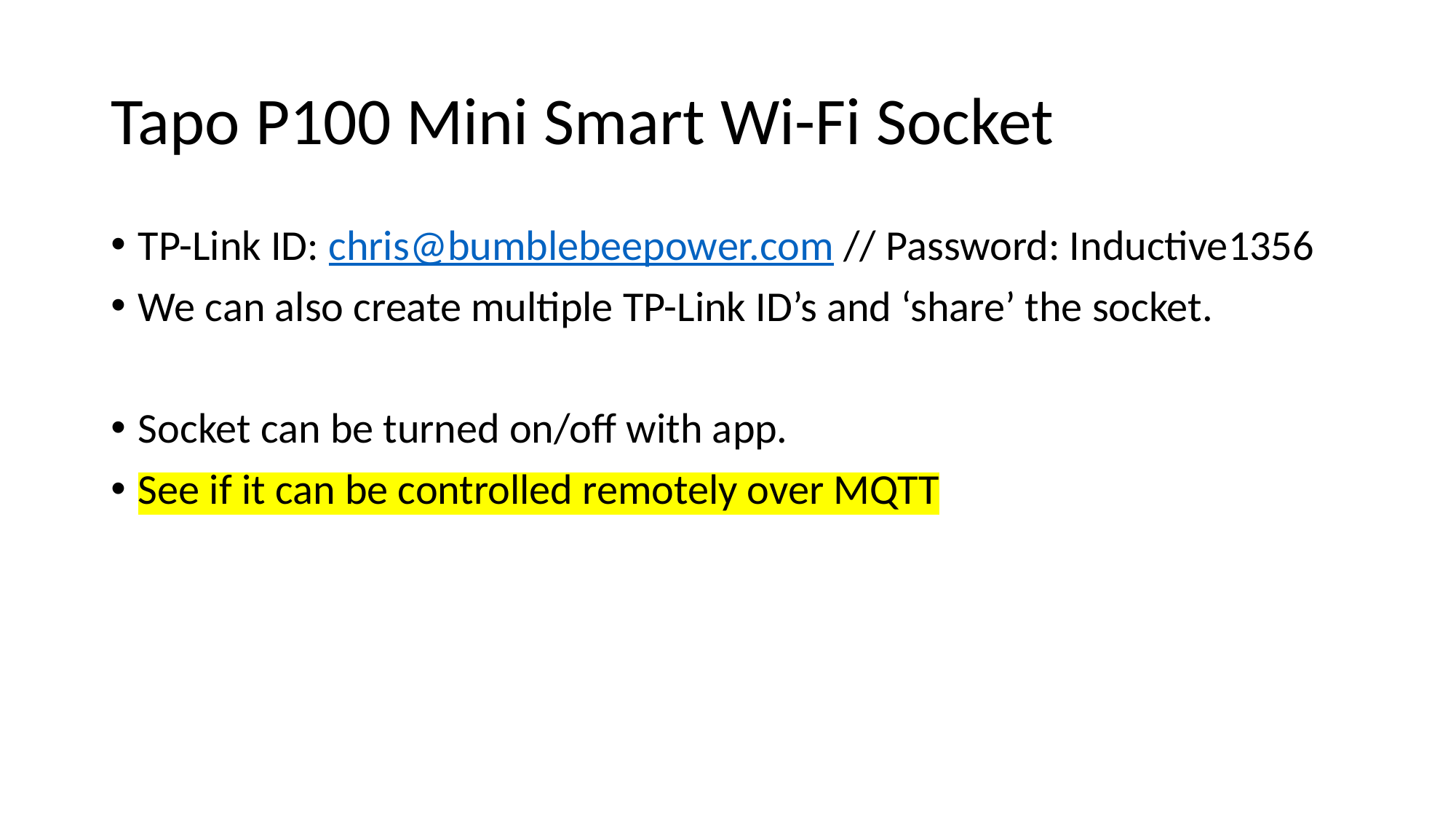

# Tapo P100 Mini Smart Wi-Fi Socket
TP-Link ID: chris@bumblebeepower.com // Password: Inductive1356
We can also create multiple TP-Link ID’s and ‘share’ the socket.

Socket can be turned on/off with app.
See if it can be controlled remotely over MQTT